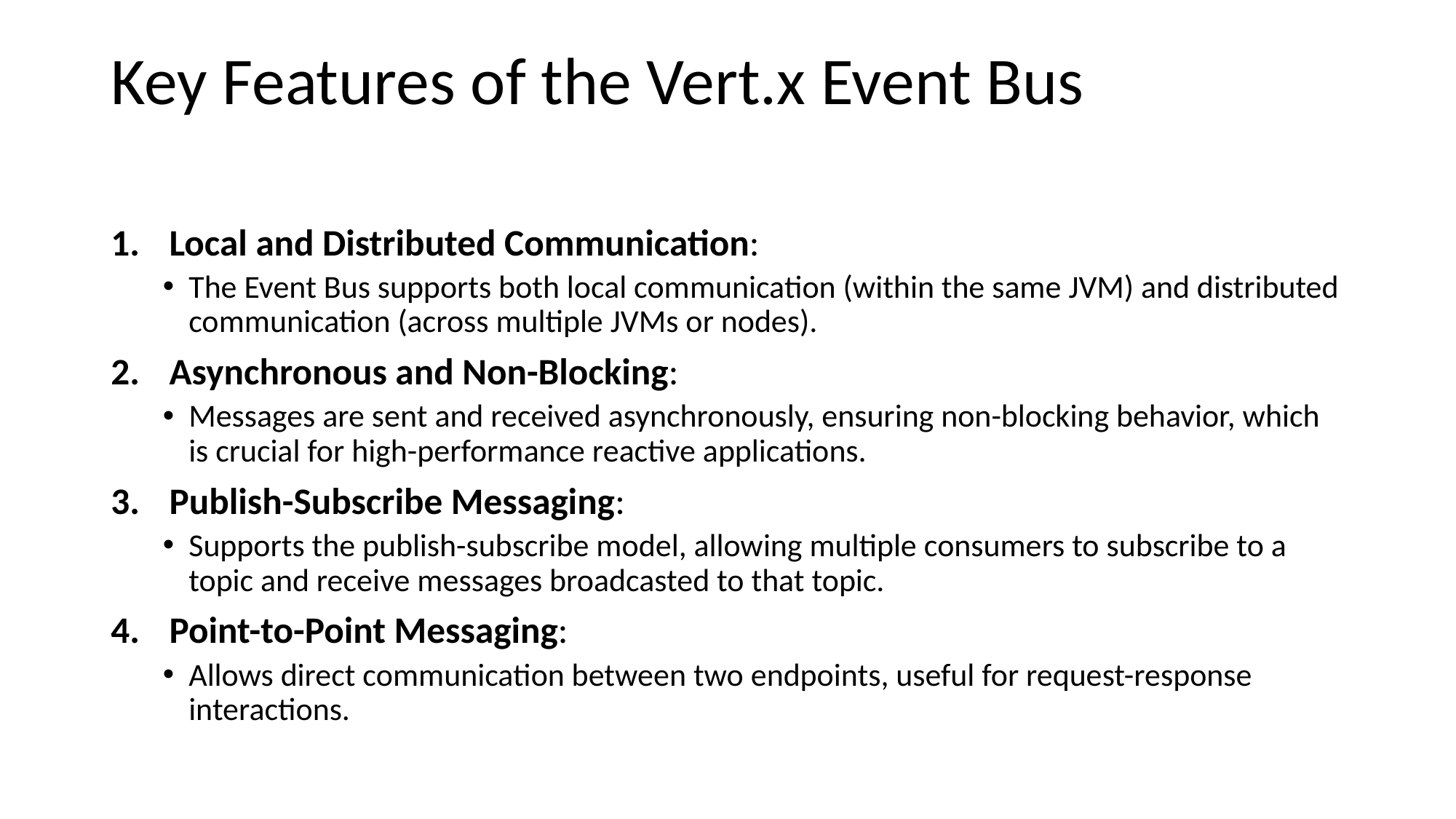

# Key Features of the Vert.x Event Bus
Local and Distributed Communication:
The Event Bus supports both local communication (within the same JVM) and distributed communication (across multiple JVMs or nodes).
Asynchronous and Non-Blocking:
Messages are sent and received asynchronously, ensuring non-blocking behavior, which is crucial for high-performance reactive applications.
Publish-Subscribe Messaging:
Supports the publish-subscribe model, allowing multiple consumers to subscribe to a topic and receive messages broadcasted to that topic.
Point-to-Point Messaging:
Allows direct communication between two endpoints, useful for request-response interactions.